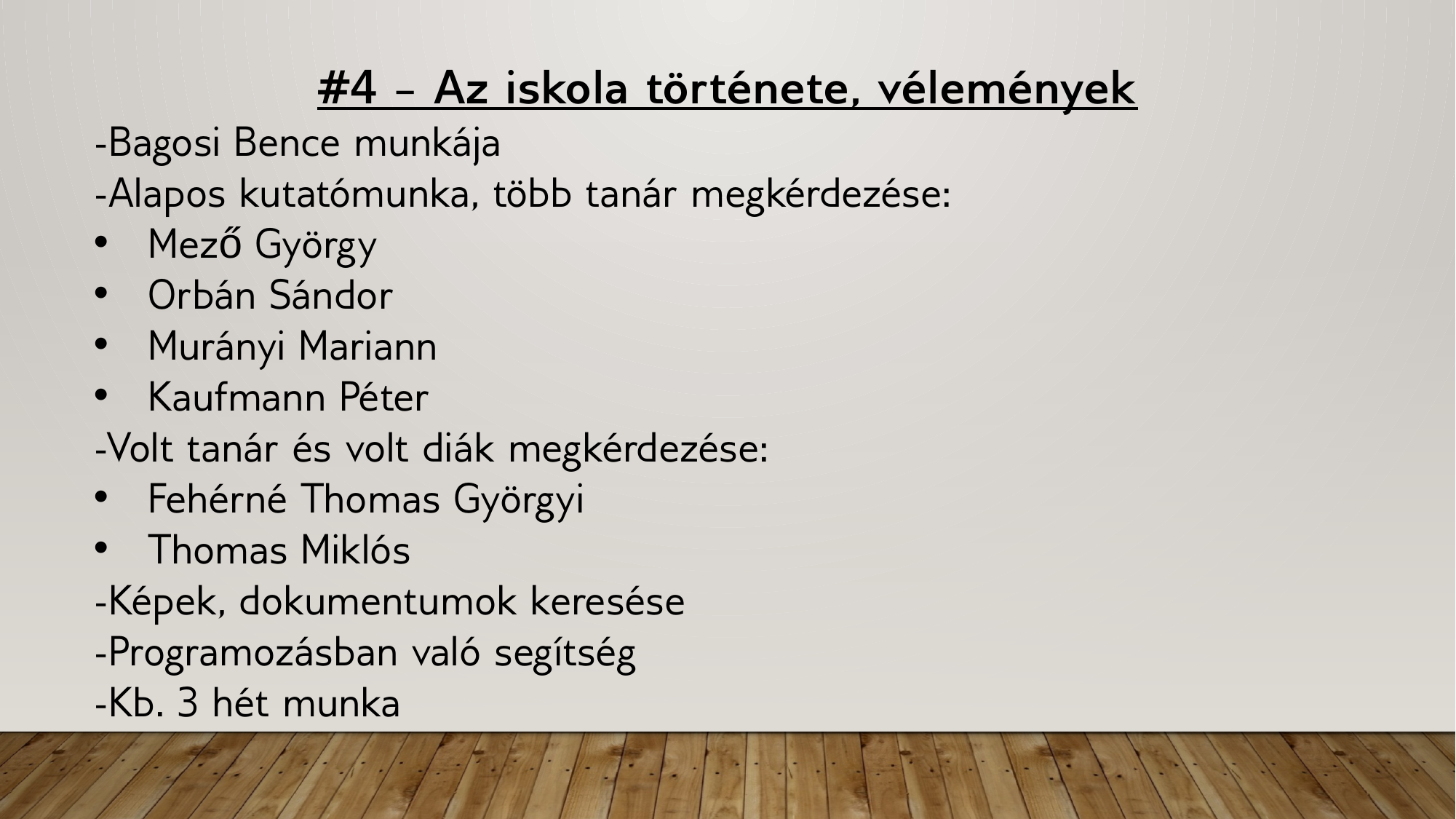

#4 – Az iskola története, vélemények
-Bagosi Bence munkája
-Alapos kutatómunka, több tanár megkérdezése:
Mező György
Orbán Sándor
Murányi Mariann
Kaufmann Péter
-Volt tanár és volt diák megkérdezése:
Fehérné Thomas Györgyi
Thomas Miklós
-Képek, dokumentumok keresése
-Programozásban való segítség
-Kb. 3 hét munka